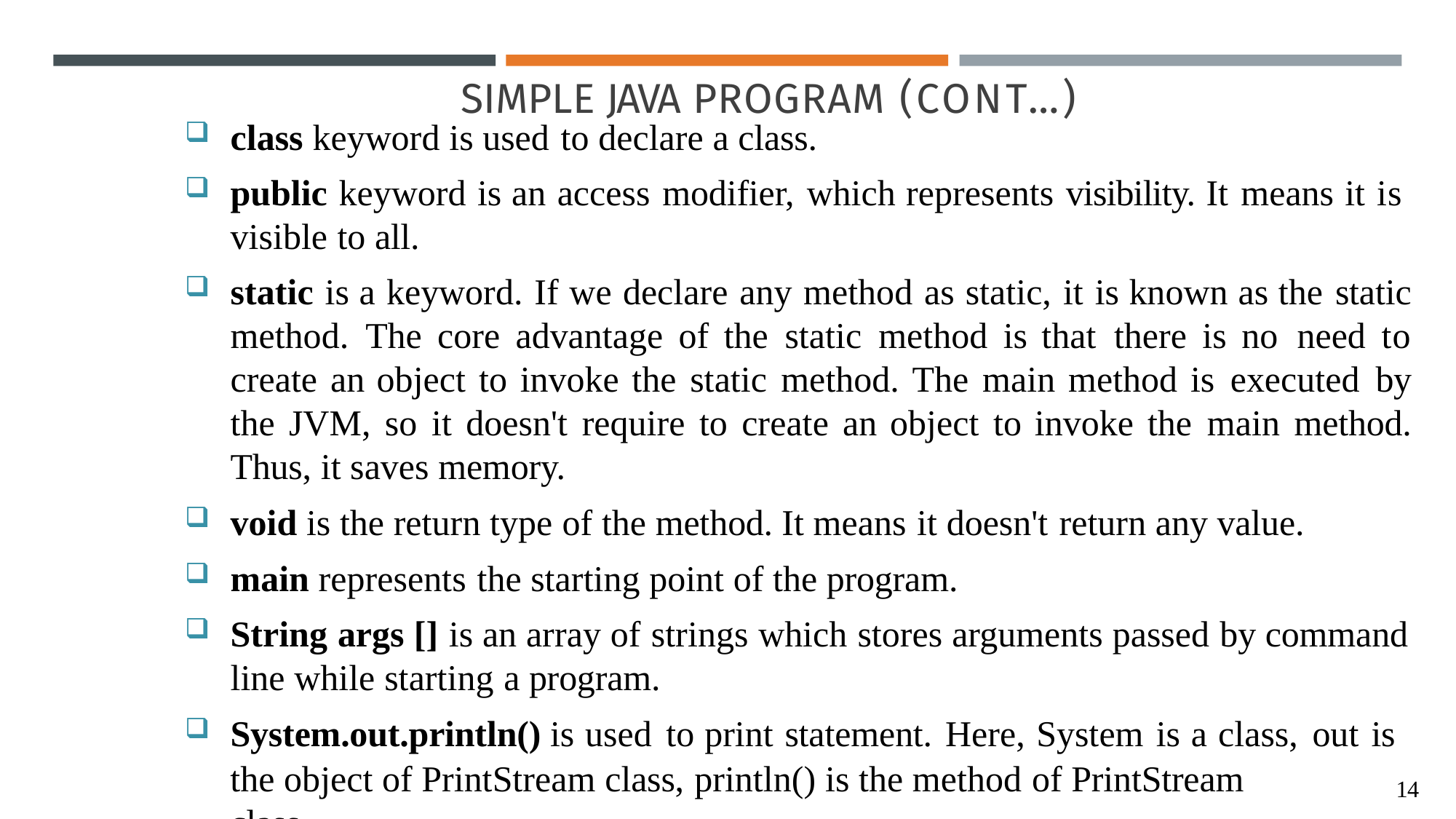

# SIMPLE JAVA PROGRAM (CONT…)
class keyword is used to declare a class.
public keyword is an access modifier, which represents visibility. It means it is
visible to all.
static is a keyword. If we declare any method as static, it is known as the static method. The core advantage of the static method is that there is no  need to create an object to invoke the static method. The main method is executed by the JVM, so it doesn't require to create an object to invoke the main method. Thus, it saves memory.
void is the return type of the method. It means it doesn't return any value.
main represents the starting point of the program.
String args [] is an array of strings which stores arguments passed by command line while starting a program.
System.out.println() is used to print statement. Here, System is a class, out is
the object of PrintStream class, println() is the method of PrintStream class.
14